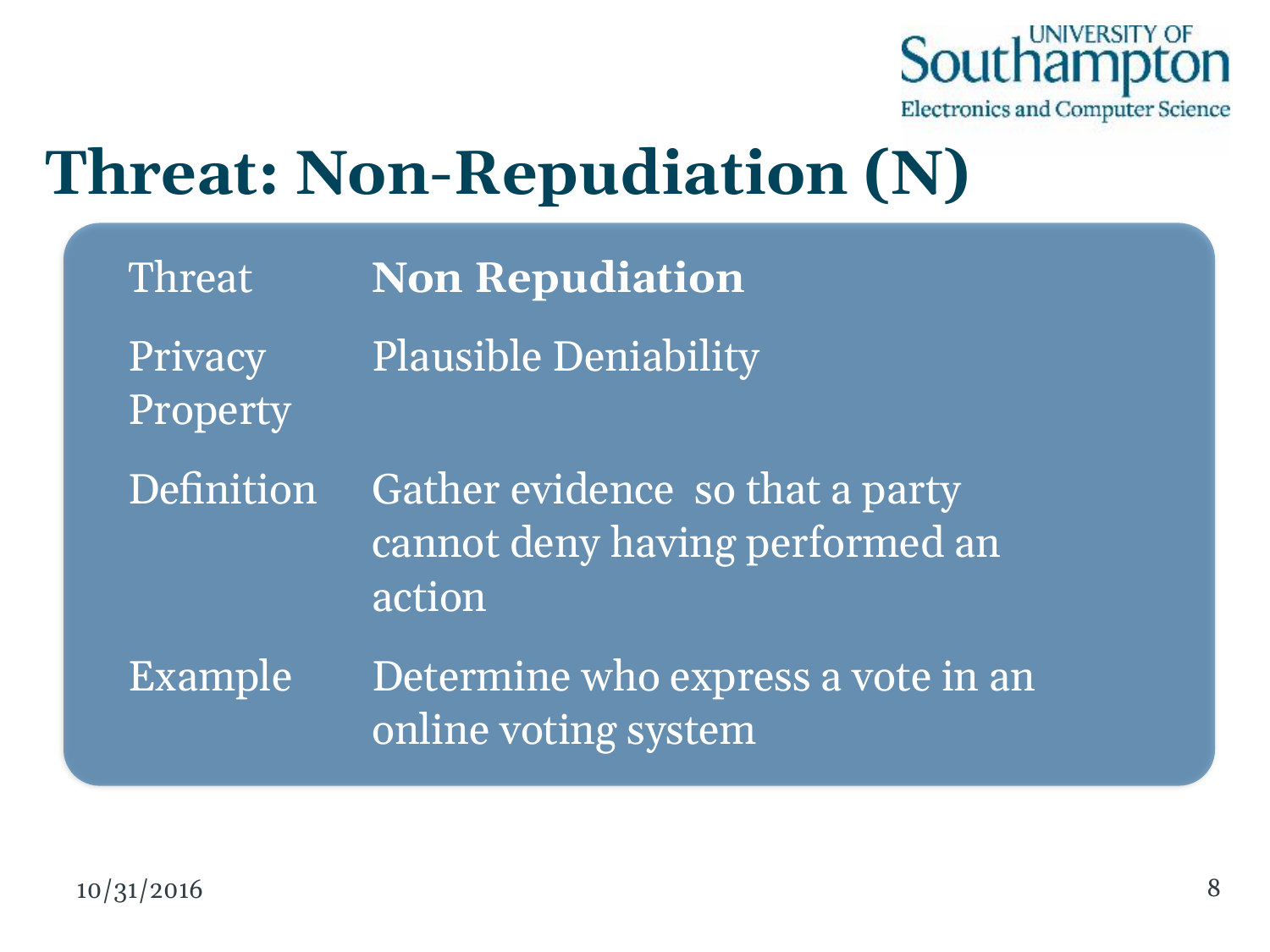

# Threat: Non-Repudiation (N)

| Threat | Non Repudiation |
| --- | --- |
| Privacy Property | Plausible Deniability |
| Definition | Gather evidence so that a party cannot deny having performed an action |
| Example | Determine who express a vote in an online voting system |
8
10/31/2016